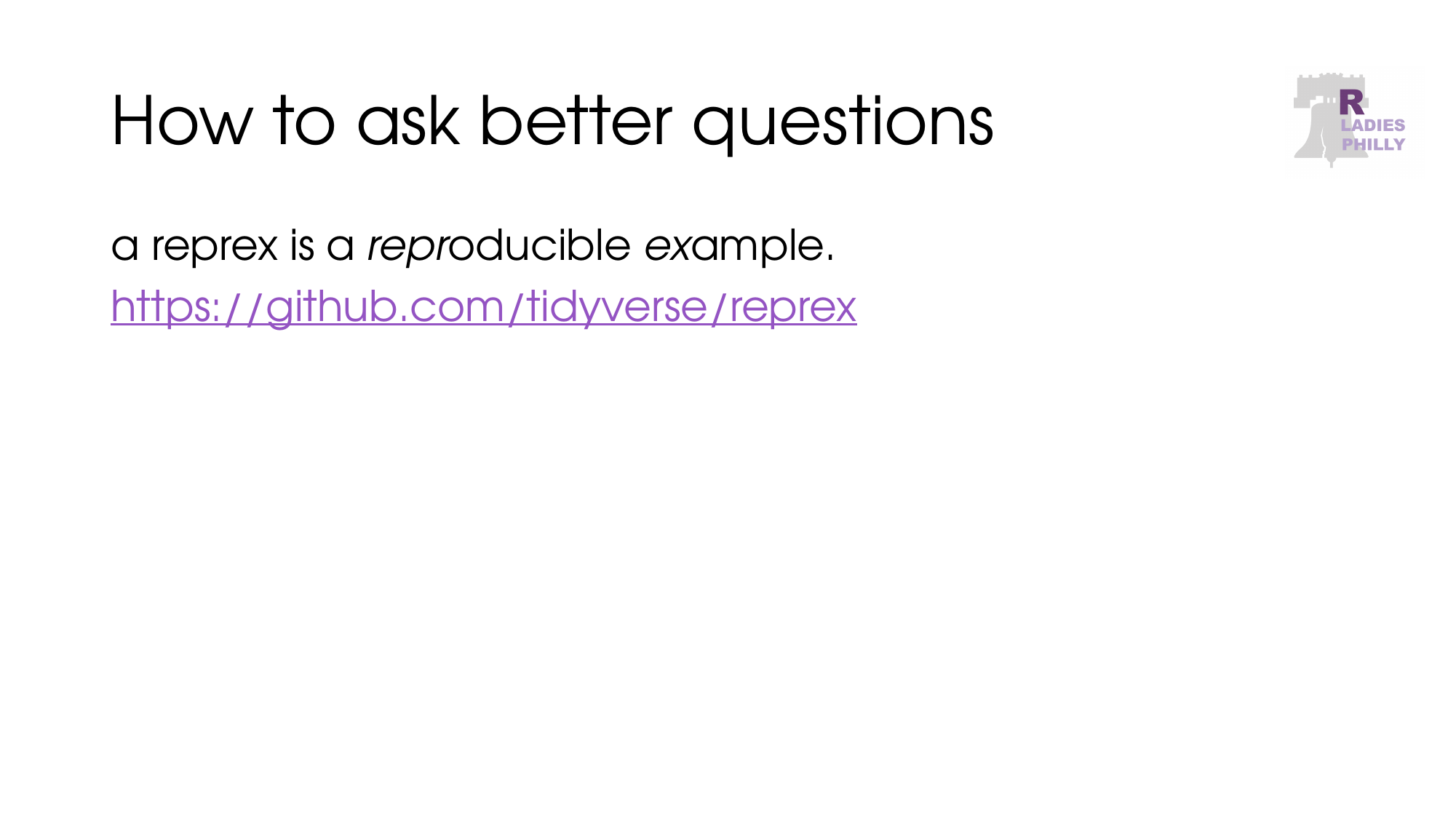

# How to ask better questions
a reprex is a reproducible example.
https://github.com/tidyverse/reprex